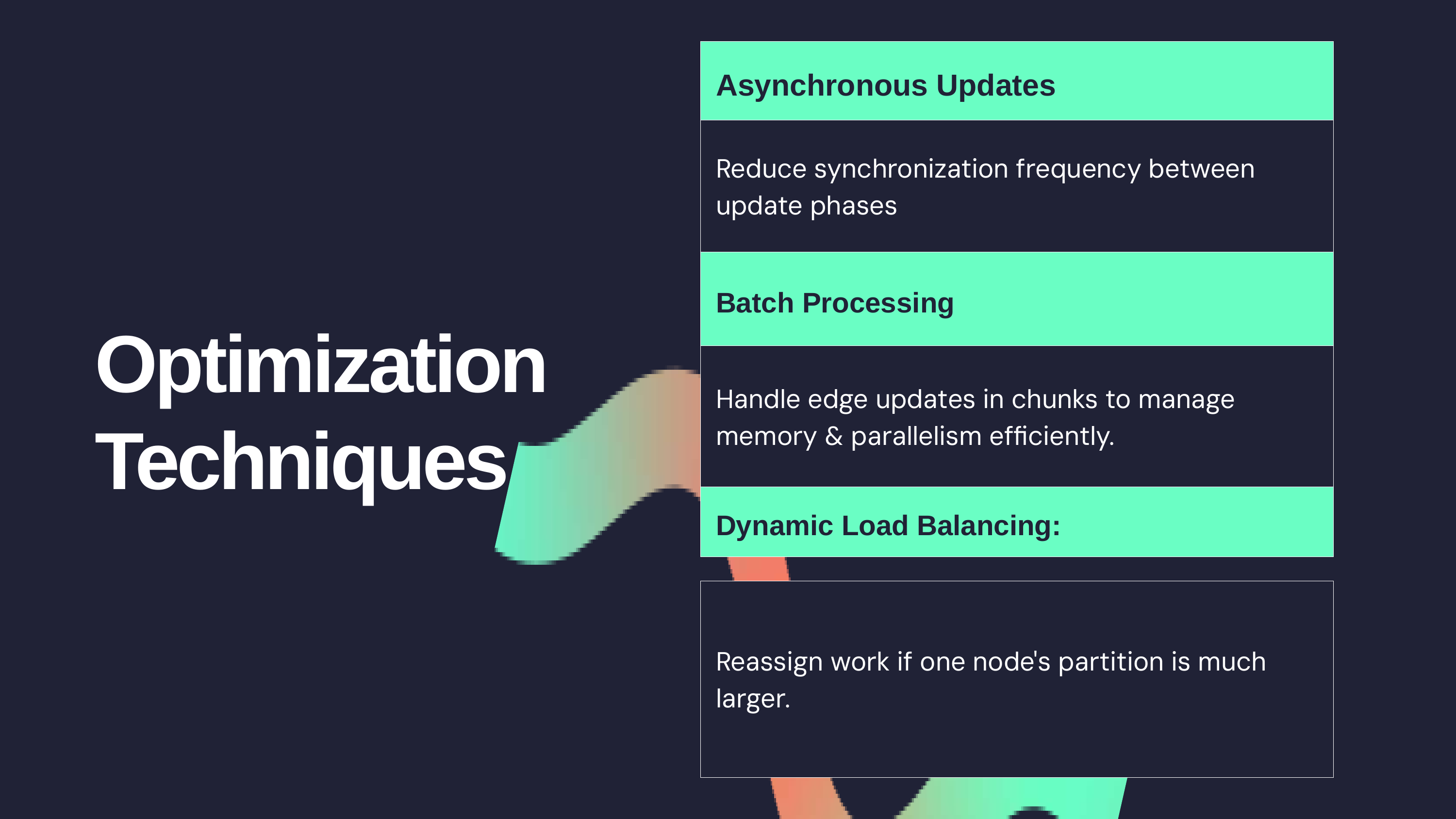

| Asynchronous Updates |
| --- |
| Reduce synchronization frequency between update phases |
| Batch Processing |
| Handle edge updates in chunks to manage memory & parallelism efficiently. |
Optimization Techniques
| Dynamic Load Balancing: |
| --- |
| Reassign work if one node's partition is much larger. |
| --- |